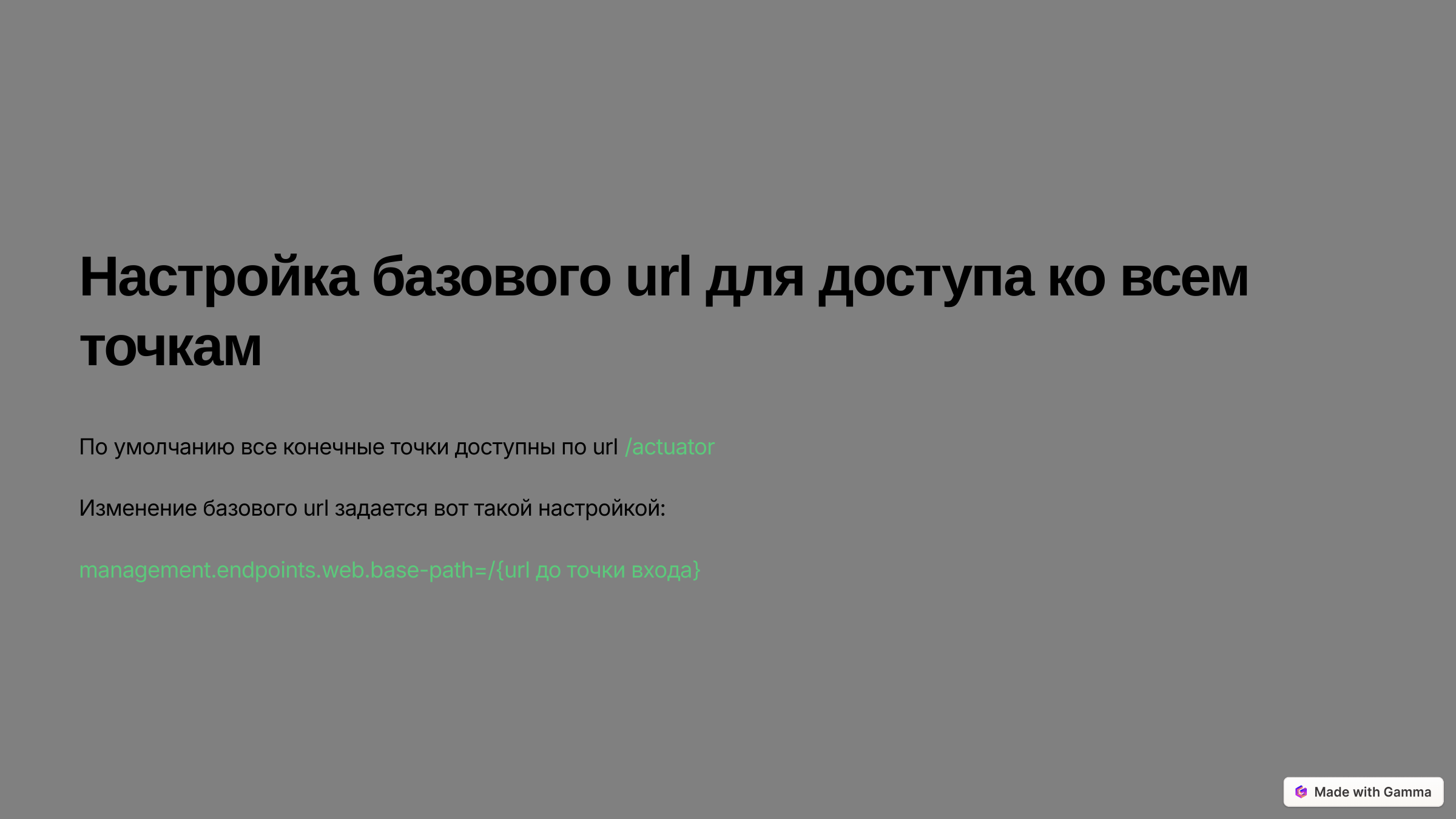

Настройка базового url для доступа ко всем точкам
По умолчанию все конечные точки доступны по url /actuator
Изменение базового url задается вот такой настройкой:
management.endpoints.web.base-path=/{url до точки входа}